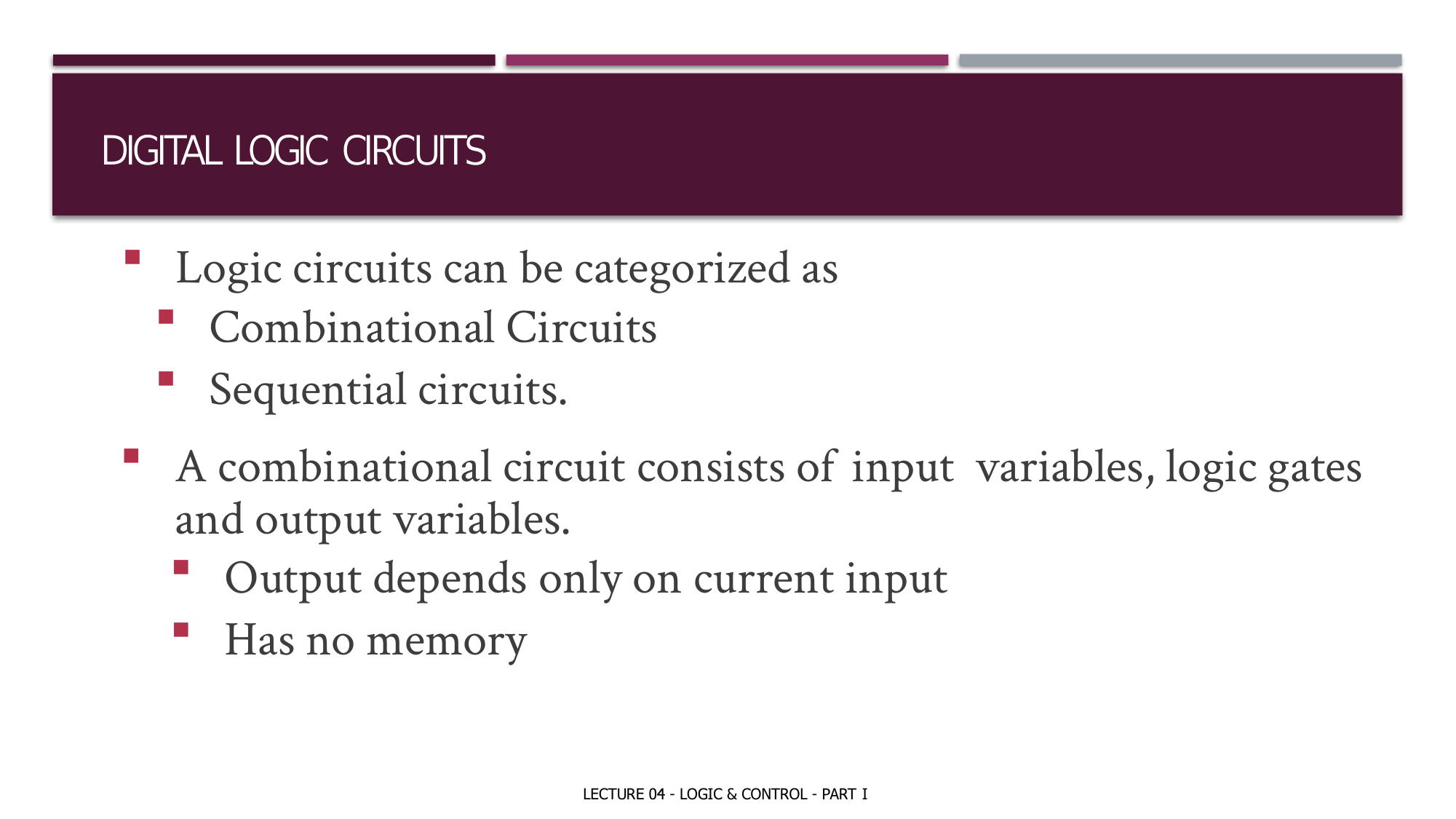

# Digital Logic Circuits
Logic circuits can be categorized as
Combinational Circuits
Sequential circuits.
A combinational circuit consists of	input  variables, logic gates and output variables.
Output depends only on current input
Has no memory
LECTURE 04 - LOGIC & CONTROL - PART I